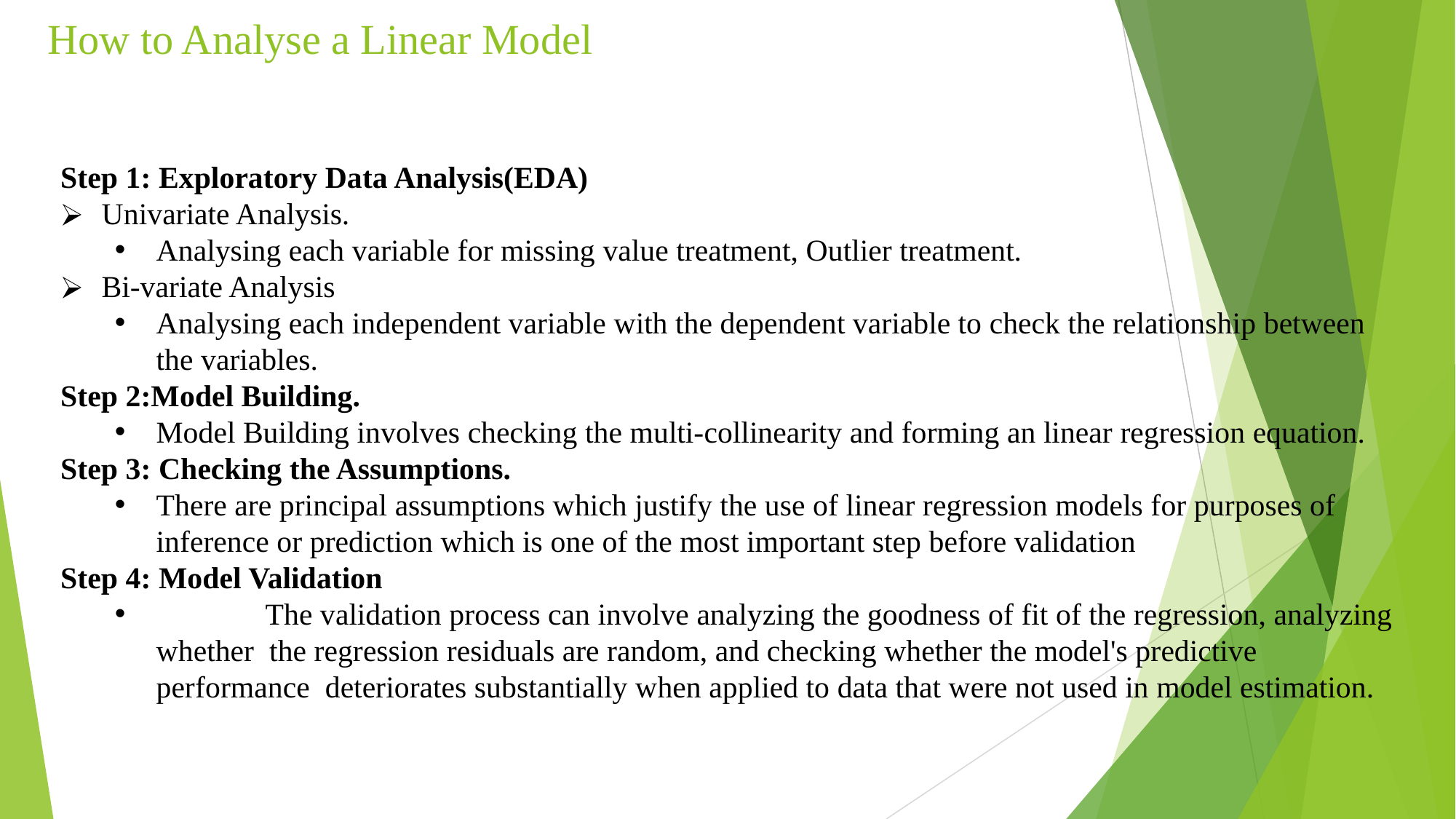

# How to Analyse a Linear Model
Step 1: Exploratory Data Analysis(EDA)
Univariate Analysis.
Analysing each variable for missing value treatment, Outlier treatment.
Bi-variate Analysis
Analysing each independent variable with the dependent variable to check the relationship between
the variables.
Step 2:Model Building.
Model Building involves checking the multi-collinearity and forming an linear regression equation.
Step 3: Checking the Assumptions.
There are principal assumptions which justify the use of linear regression models for purposes of  inference or prediction which is one of the most important step before validation
Step 4: Model Validation
	The validation process can involve analyzing the goodness of fit of the regression, analyzing whether  the regression residuals are random, and checking whether the model's predictive performance  deteriorates substantially when applied to data that were not used in model estimation.